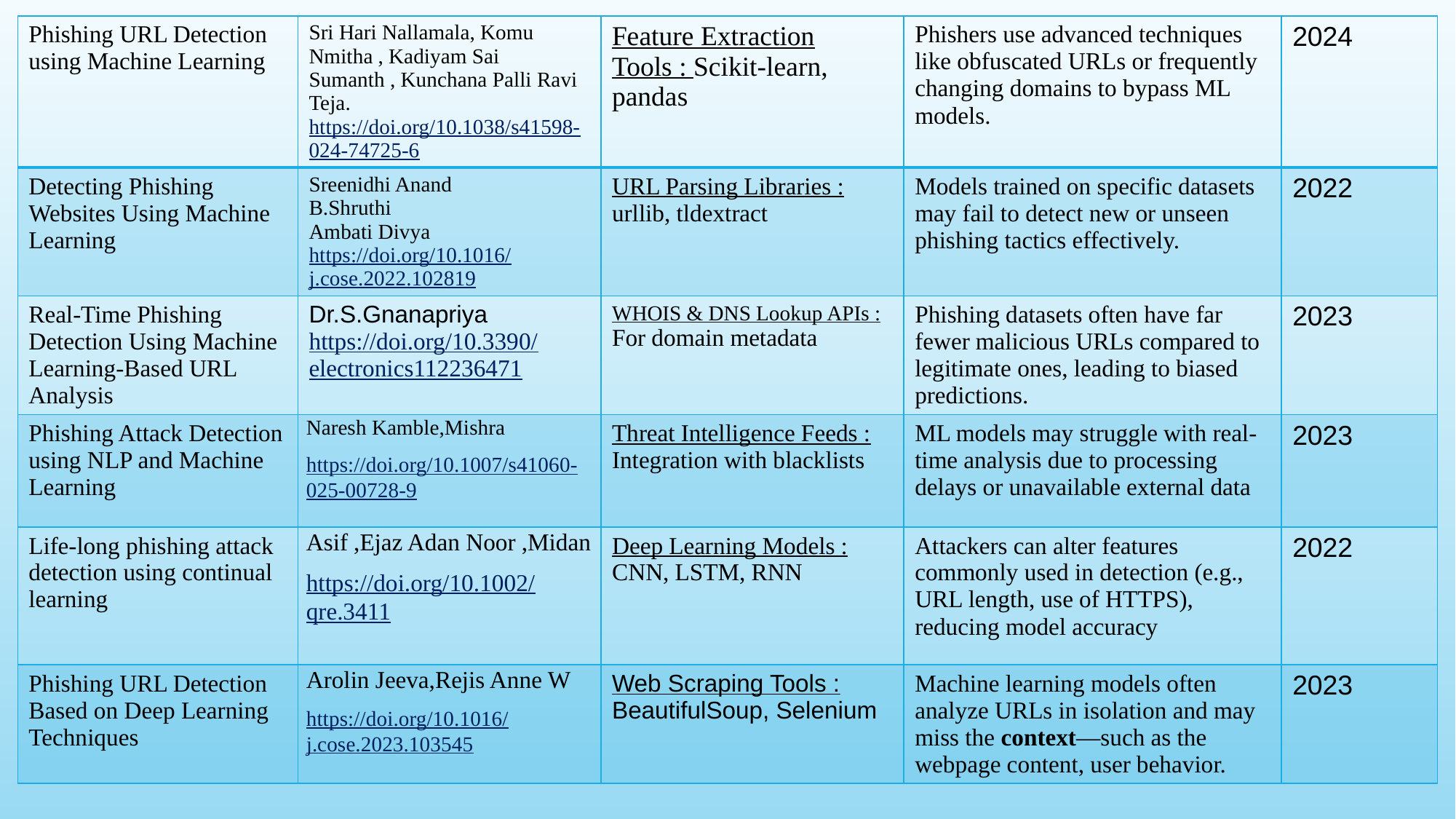

| Phishing URL Detection using Machine Learning | Sri Hari Nallamala, Komu Nmitha , Kadiyam Sai Sumanth , Kunchana Palli Ravi Teja. https://doi.org/10.1038/s41598-024-74725-6 | Feature Extraction Tools : Scikit-learn, pandas | Phishers use advanced techniques like obfuscated URLs or frequently changing domains to bypass ML models. | 2024 |
| --- | --- | --- | --- | --- |
| Detecting Phishing Websites Using Machine Learning | Sreenidhi Anand B.Shruthi Ambati Divya https://doi.org/10.1016/j.cose.2022.102819 | URL Parsing Libraries : urllib, tldextract | Models trained on specific datasets may fail to detect new or unseen phishing tactics effectively. | 2022 |
| Real-Time Phishing Detection Using Machine Learning-Based URL Analysis | Dr.S.Gnanapriya https://doi.org/10.3390/electronics112236471 | WHOIS & DNS Lookup APIs : For domain metadata | Phishing datasets often have far fewer malicious URLs compared to legitimate ones, leading to biased predictions. | 2023 |
| Phishing Attack Detection using NLP and Machine Learning | Naresh Kamble,Mishra https://doi.org/10.1007/s41060-025-00728-9 | Threat Intelligence Feeds : Integration with blacklists | ML models may struggle with real-time analysis due to processing delays or unavailable external data | 2023 |
| Life-long phishing attack detection using continual learning | Asif ,Ejaz Adan Noor ,Midan https://doi.org/10.1002/qre.3411 | Deep Learning Models : CNN, LSTM, RNN | Attackers can alter features commonly used in detection (e.g., URL length, use of HTTPS), reducing model accuracy | 2022 |
| Phishing URL Detection Based on Deep Learning Techniques | Arolin Jeeva,Rejis Anne W https://doi.org/10.1016/j.cose.2023.103545 | Web Scraping Tools : BeautifulSoup, Selenium | Machine learning models often analyze URLs in isolation and may miss the context—such as the webpage content, user behavior. | 2023 |